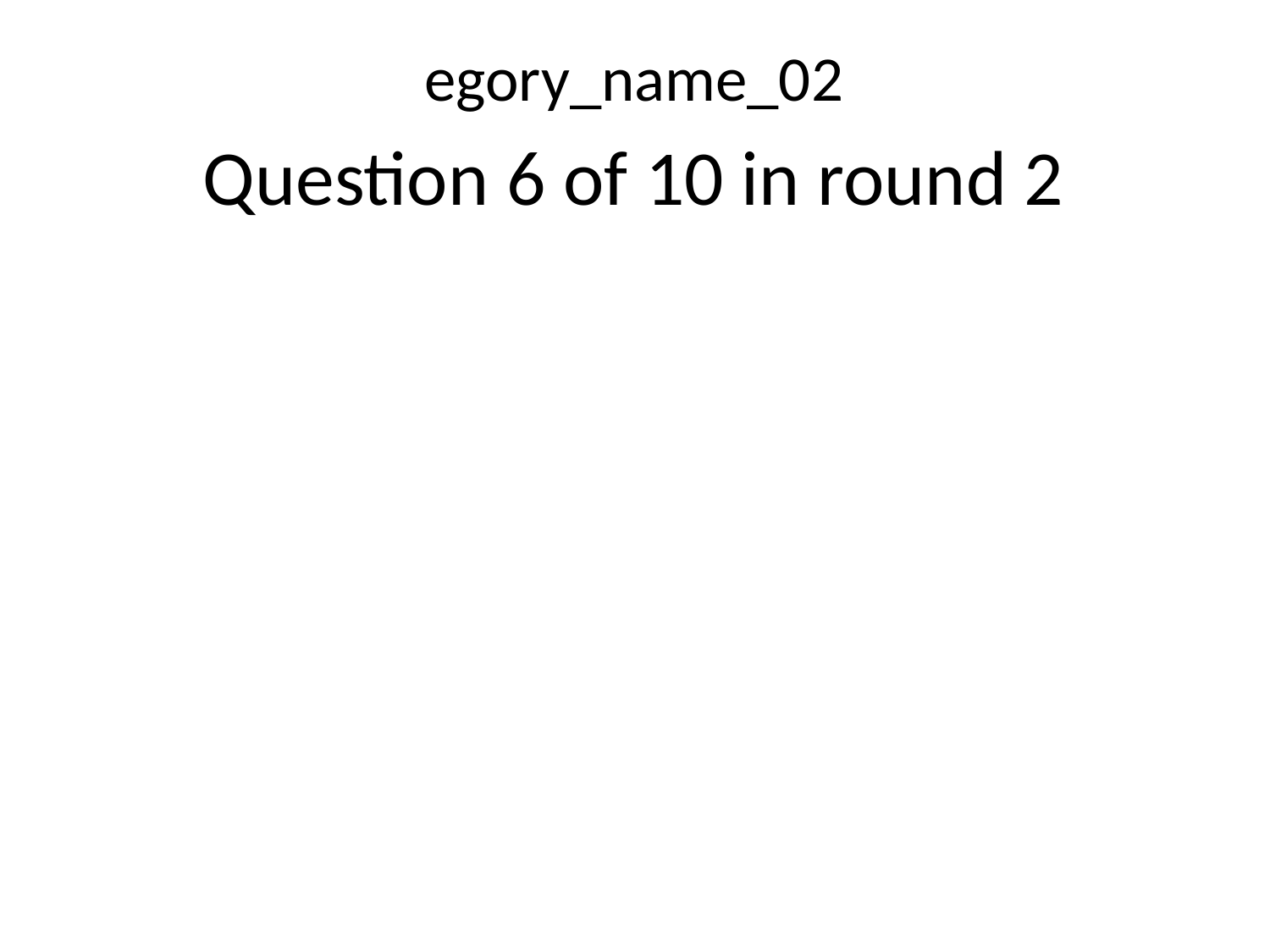

egory_name_02
Question 6 of 10 in round 2